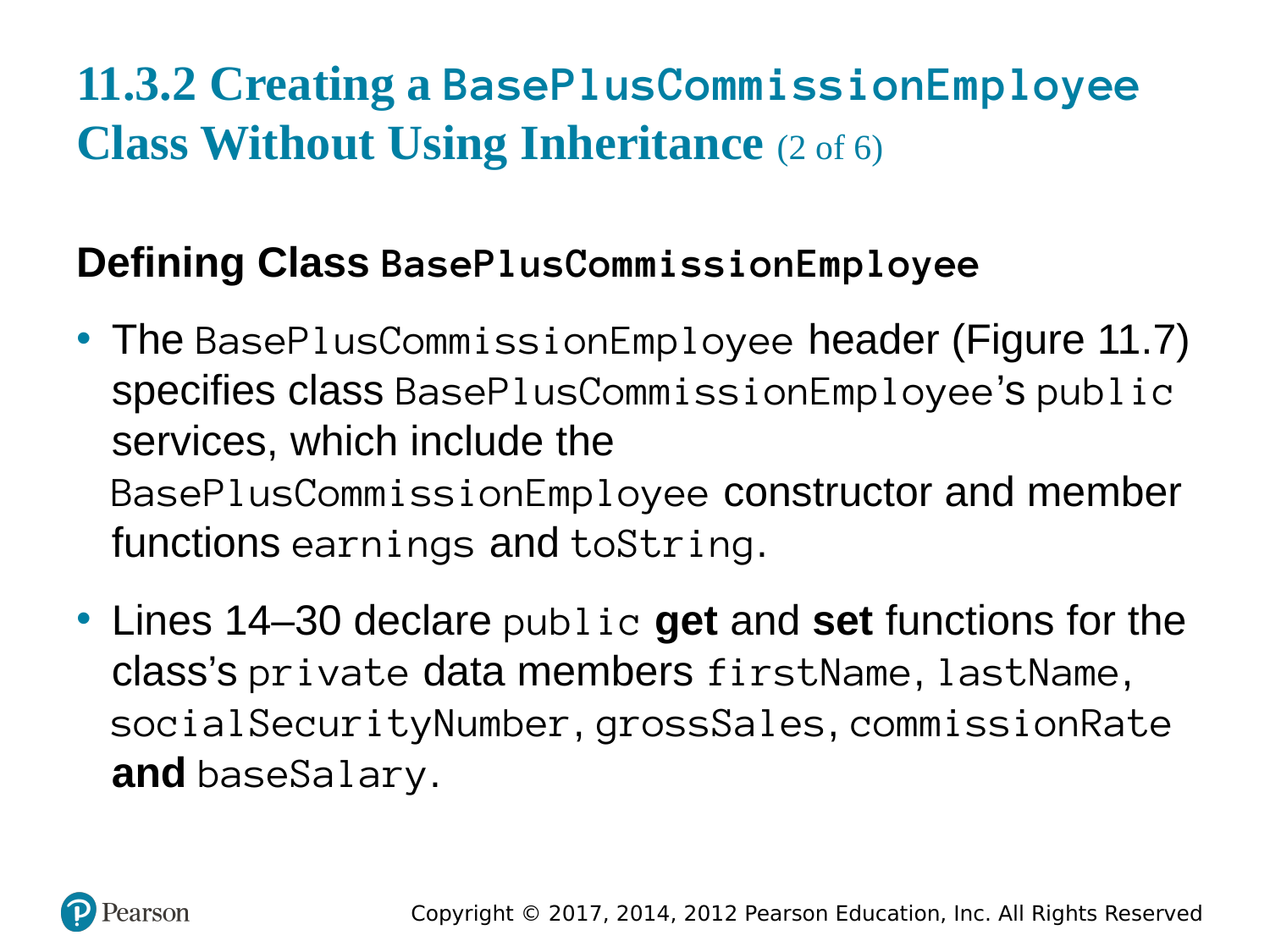

# 11.3.2 Creating a BasePlusCommissionEmployee Class Without Using Inheritance (2 of 6)
Defining Class BasePlusCommissionEmployee
The BasePlusCommissionEmployee header (Figure 11.7) specifies class BasePlusCommissionEmployee’s public services, which include the BasePlusCommissionEmployee constructor and member functions earnings and toString.
Lines 14–30 declare public get and set functions for the class’s private data members firstName, lastName, socialSecurityNumber, grossSales, commissionRate and baseSalary.